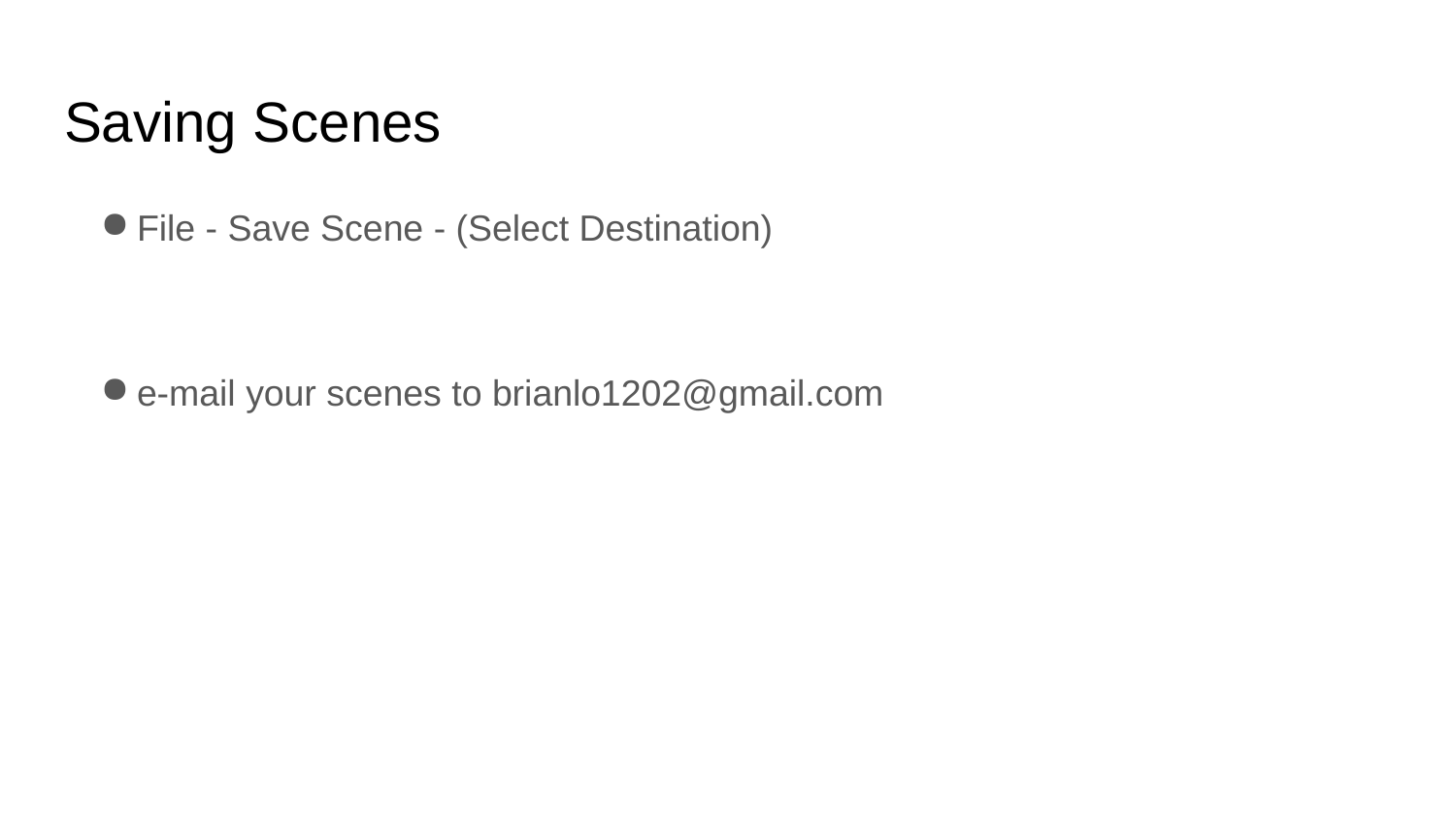

# Saving Scenes
File - Save Scene - (Select Destination)

e-mail your scenes to brianlo1202@gmail.com